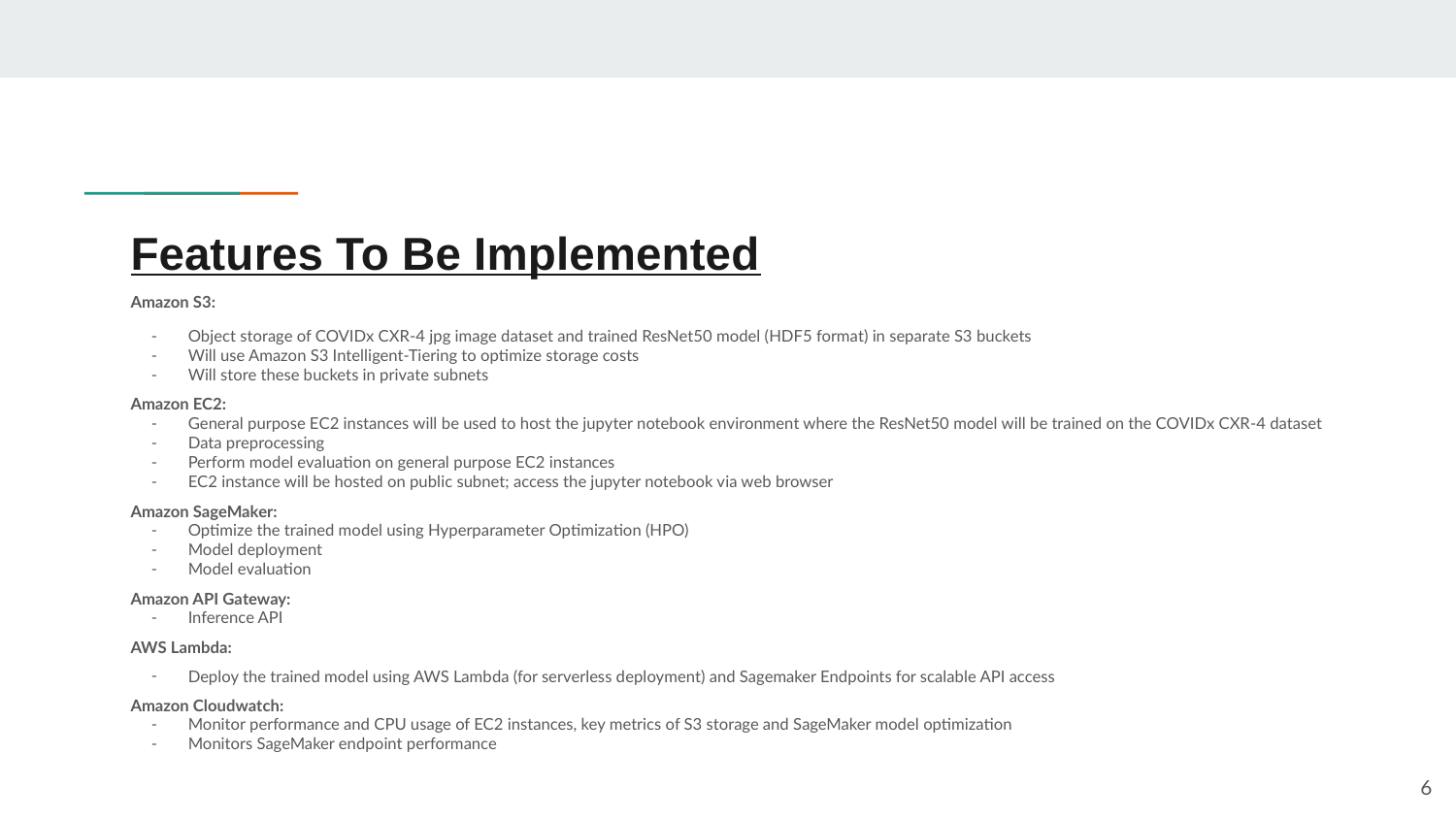

# Features To Be Implemented
Amazon S3:

Object storage of COVIDx CXR-4 jpg image dataset and trained ResNet50 model (HDF5 format) in separate S3 buckets
Will use Amazon S3 Intelligent-Tiering to optimize storage costs
Will store these buckets in private subnets

Amazon EC2:
General purpose EC2 instances will be used to host the jupyter notebook environment where the ResNet50 model will be trained on the COVIDx CXR-4 dataset
Data preprocessing
Perform model evaluation on general purpose EC2 instances
EC2 instance will be hosted on public subnet; access the jupyter notebook via web browser

Amazon SageMaker:
Optimize the trained model using Hyperparameter Optimization (HPO)
Model deployment
Model evaluation

Amazon API Gateway:
Inference API

AWS Lambda:

Deploy the trained model using AWS Lambda (for serverless deployment) and Sagemaker Endpoints for scalable API access

Amazon Cloudwatch:
Monitor performance and CPU usage of EC2 instances, key metrics of S3 storage and SageMaker model optimization
Monitors SageMaker endpoint performance
6